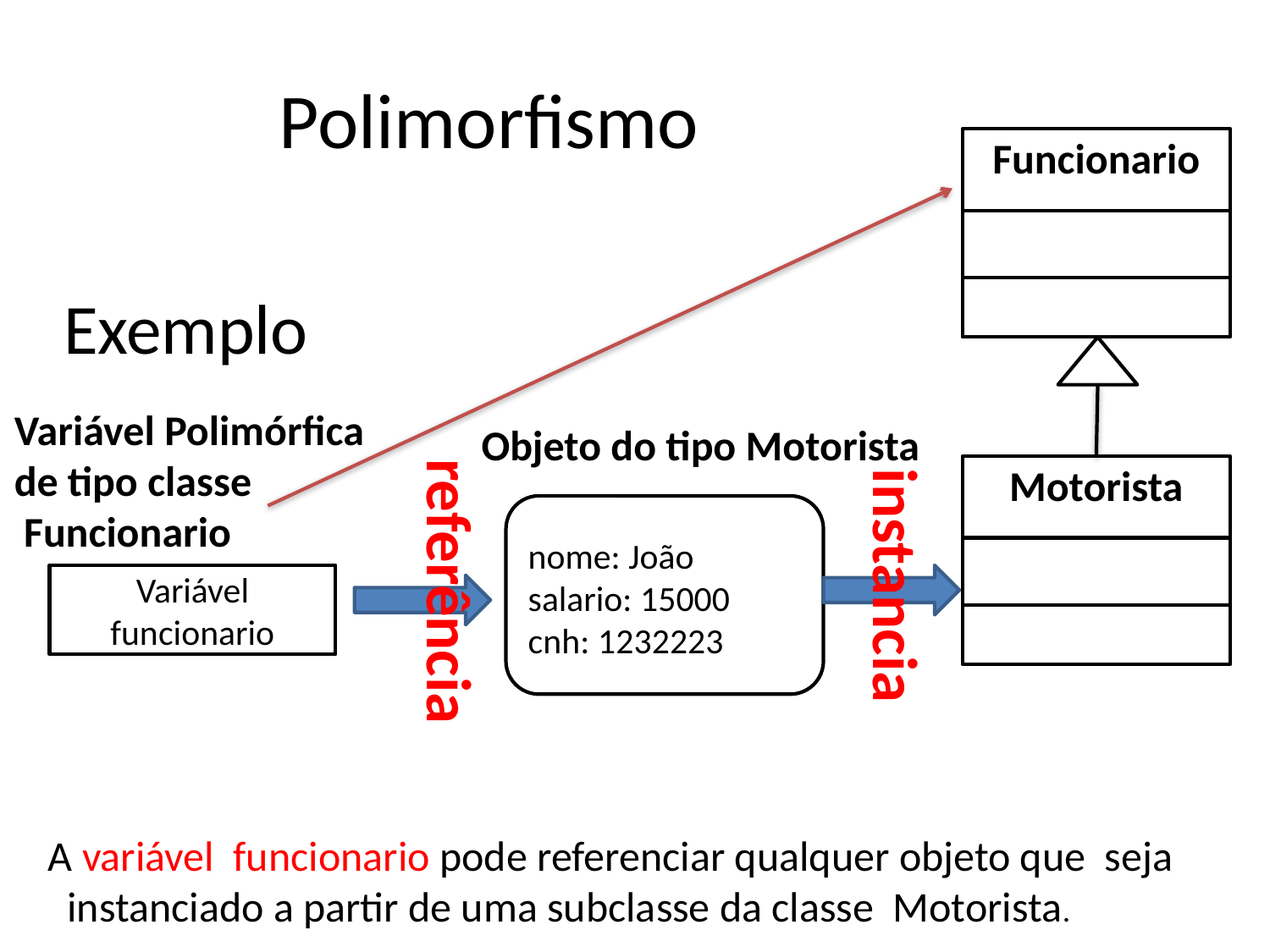

# Polimorfismo

Funcionario

Exemplo

Variável Polimórfica
de tipo classe
 Funcionario
Objeto do tipo Motorista

Motorista

nome: João
salario: 15000
cnh: 1232223

Variável funcionario

referência
instancia
A variável  funcionario pode referenciar qualquer objeto que  seja
  instanciado a partir de uma subclasse da classe  Motorista.